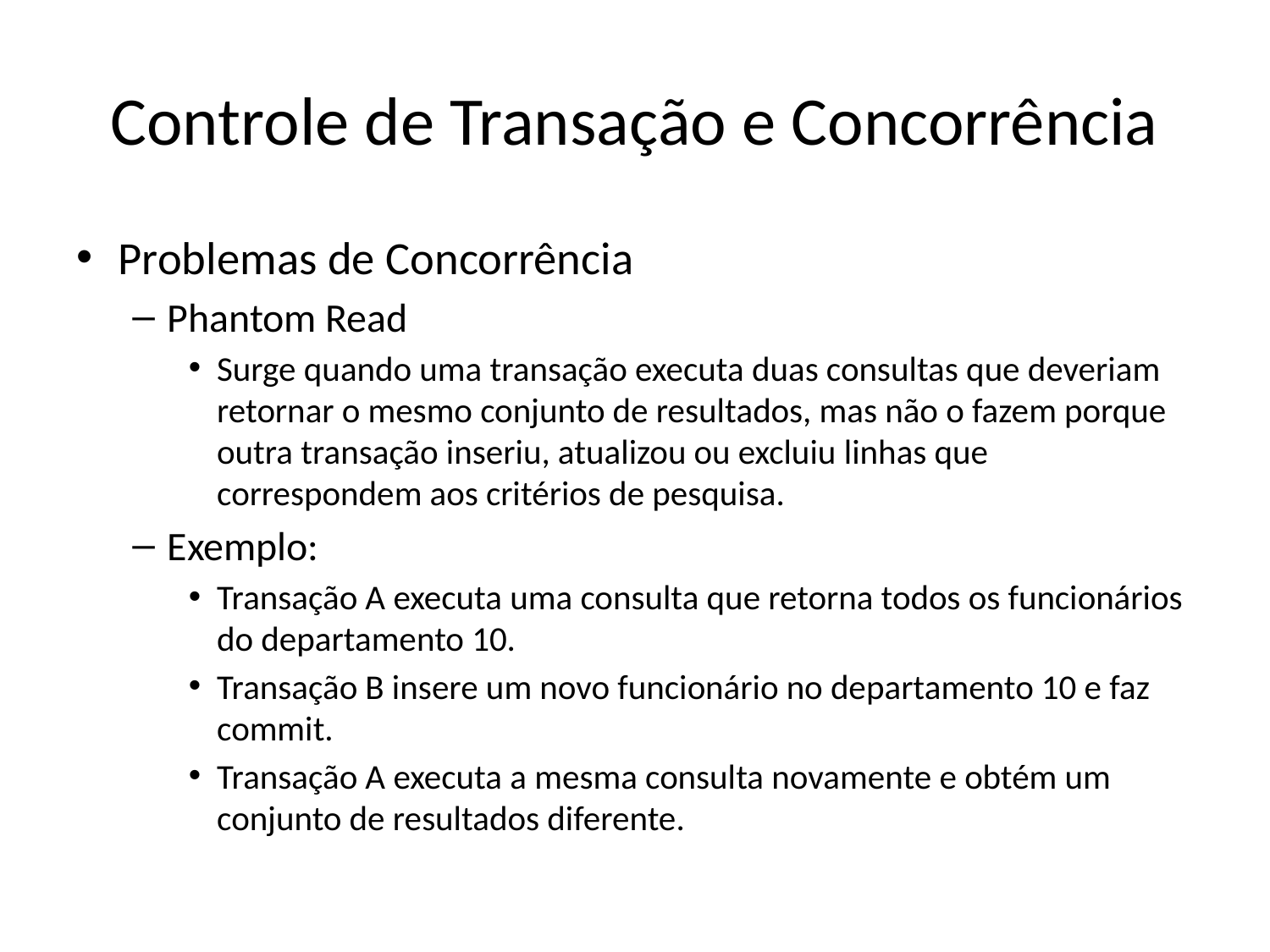

# Controle de Transação e Concorrência
Problemas de Concorrência
Phantom Read
Surge quando uma transação executa duas consultas que deveriam retornar o mesmo conjunto de resultados, mas não o fazem porque outra transação inseriu, atualizou ou excluiu linhas que correspondem aos critérios de pesquisa.
Exemplo:
Transação A executa uma consulta que retorna todos os funcionários do departamento 10.
Transação B insere um novo funcionário no departamento 10 e faz commit.
Transação A executa a mesma consulta novamente e obtém um conjunto de resultados diferente.